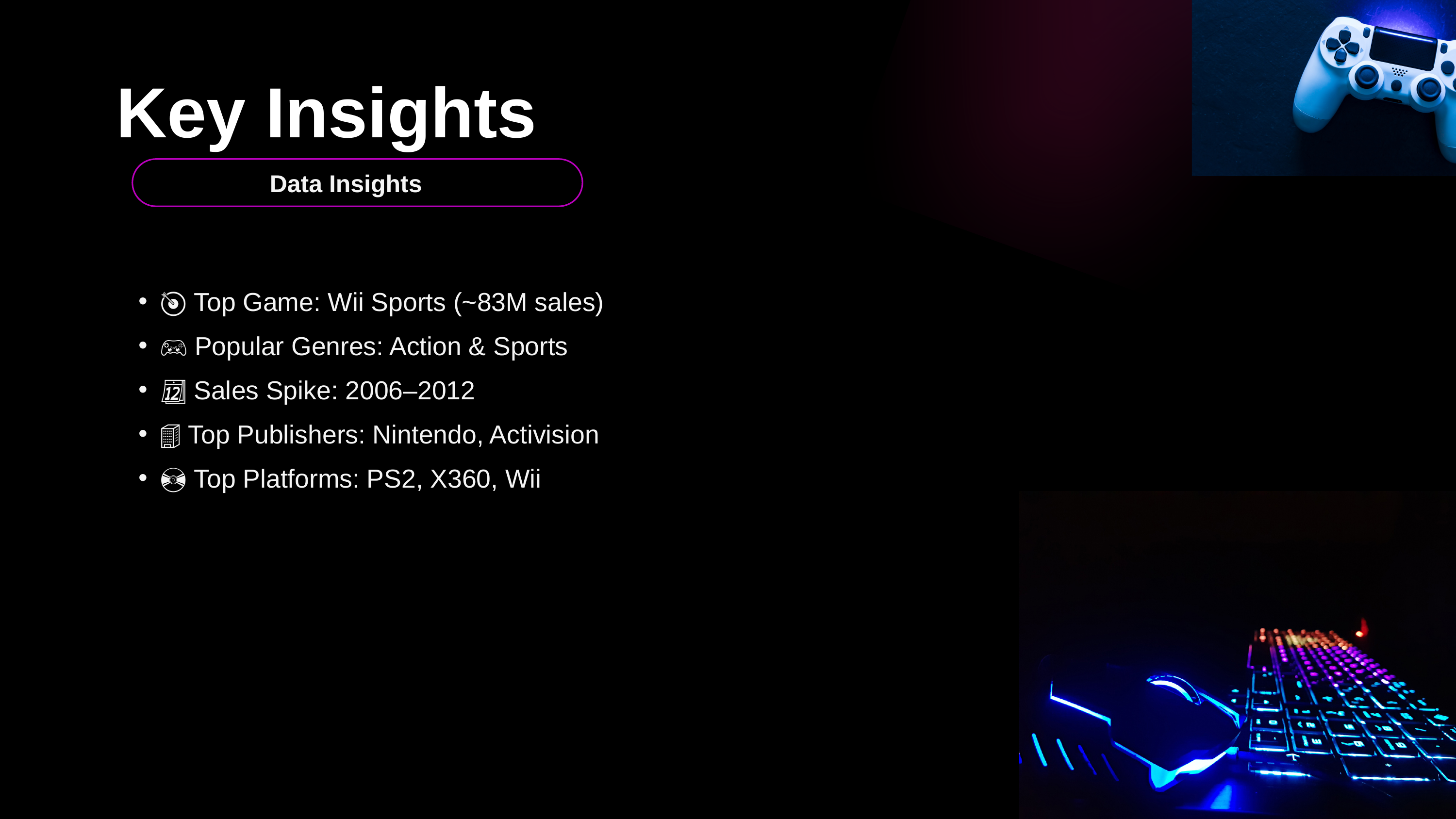

Key Insights

Data Insights
🎯 Top Game: Wii Sports (~83M sales)
🎮 Popular Genres: Action & Sports
📆 Sales Spike: 2006–2012
🏢 Top Publishers: Nintendo, Activision
💿 Top Platforms: PS2, X360, Wii